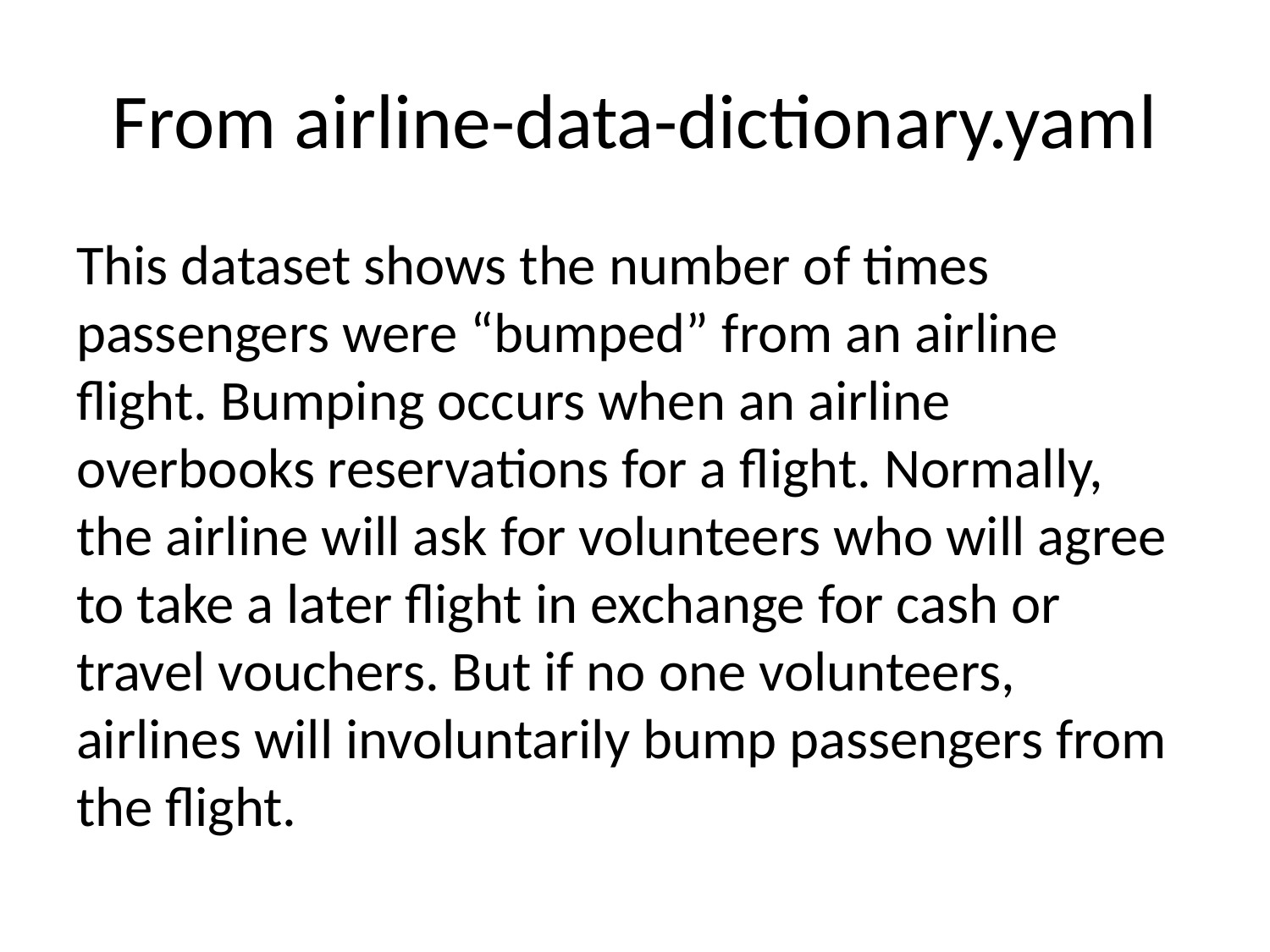

# From airline-data-dictionary.yaml
This dataset shows the number of times passengers were “bumped” from an airline flight. Bumping occurs when an airline overbooks reservations for a flight. Normally, the airline will ask for volunteers who will agree to take a later flight in exchange for cash or travel vouchers. But if no one volunteers, airlines will involuntarily bump passengers from the flight.